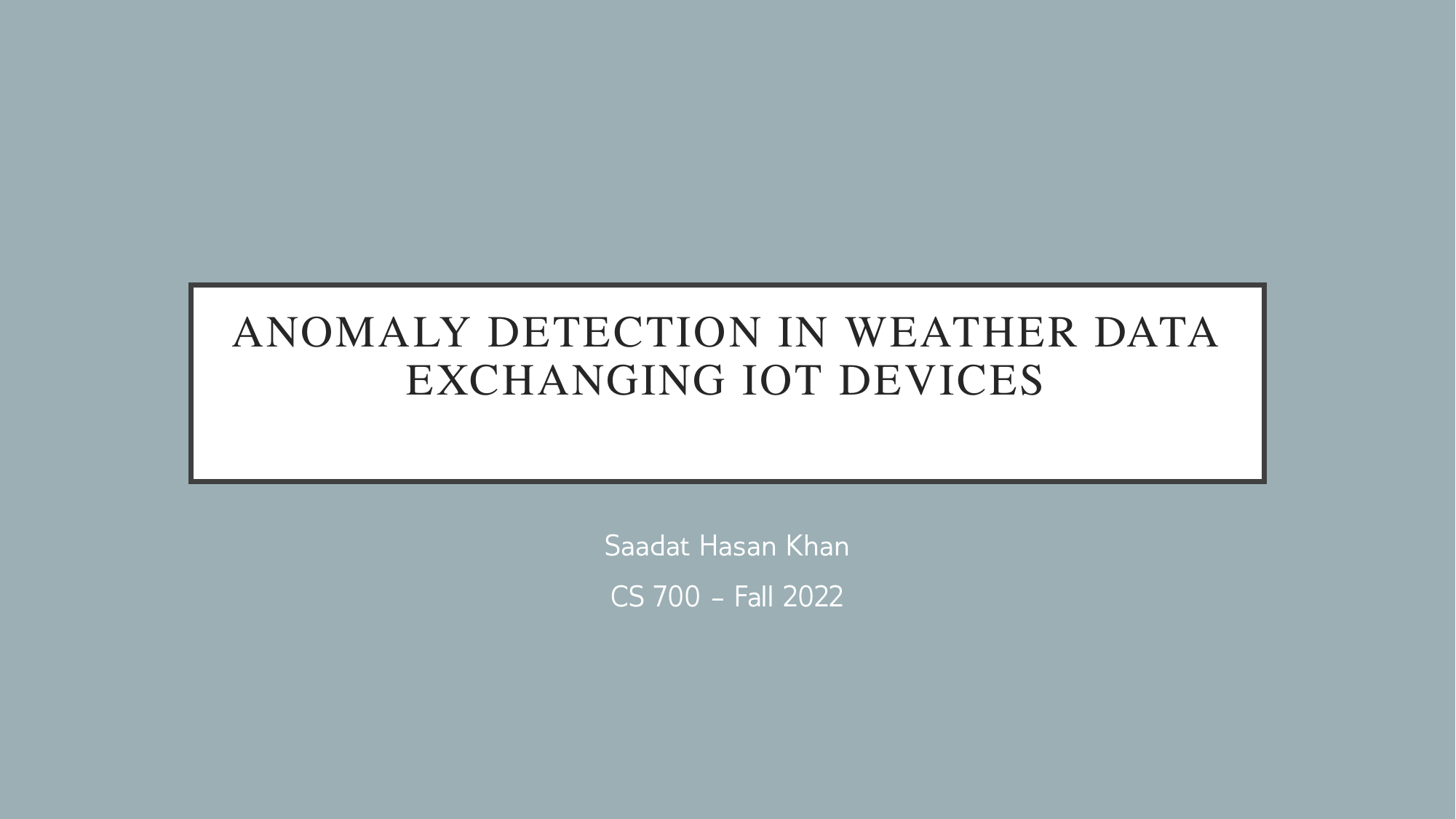

# Anomaly Detection in weather data exchanging IoT devices
Saadat Hasan Khan
CS 700 – Fall 2022